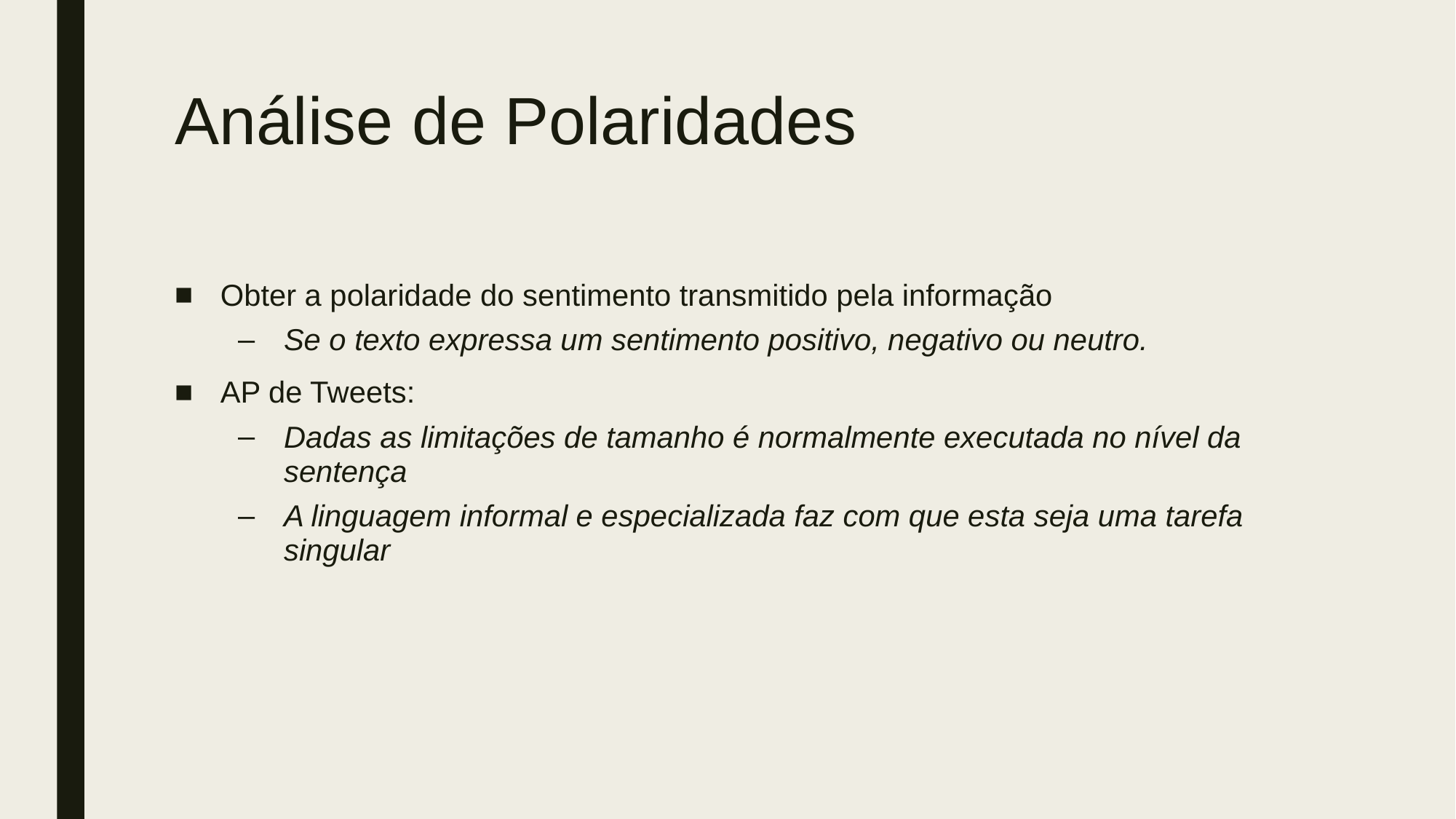

# Análise de Polaridades
Obter a polaridade do sentimento transmitido pela informação
Se o texto expressa um sentimento positivo, negativo ou neutro.
AP de Tweets:
Dadas as limitações de tamanho é normalmente executada no nível da sentença
A linguagem informal e especializada faz com que esta seja uma tarefa singular